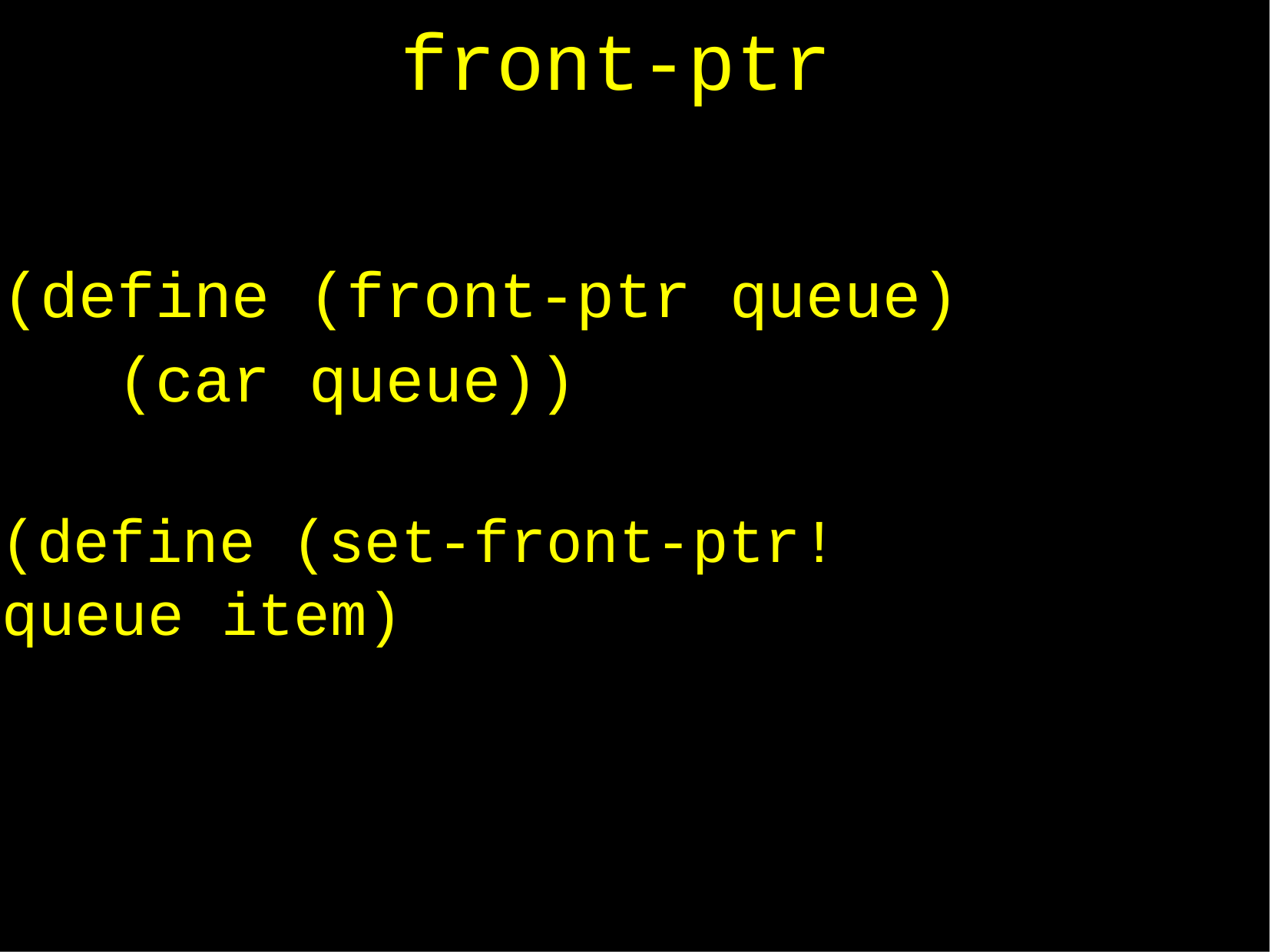

# front-ptr
(define (front-ptr queue)  (car queue))

(define (set-front-ptr! queue item)